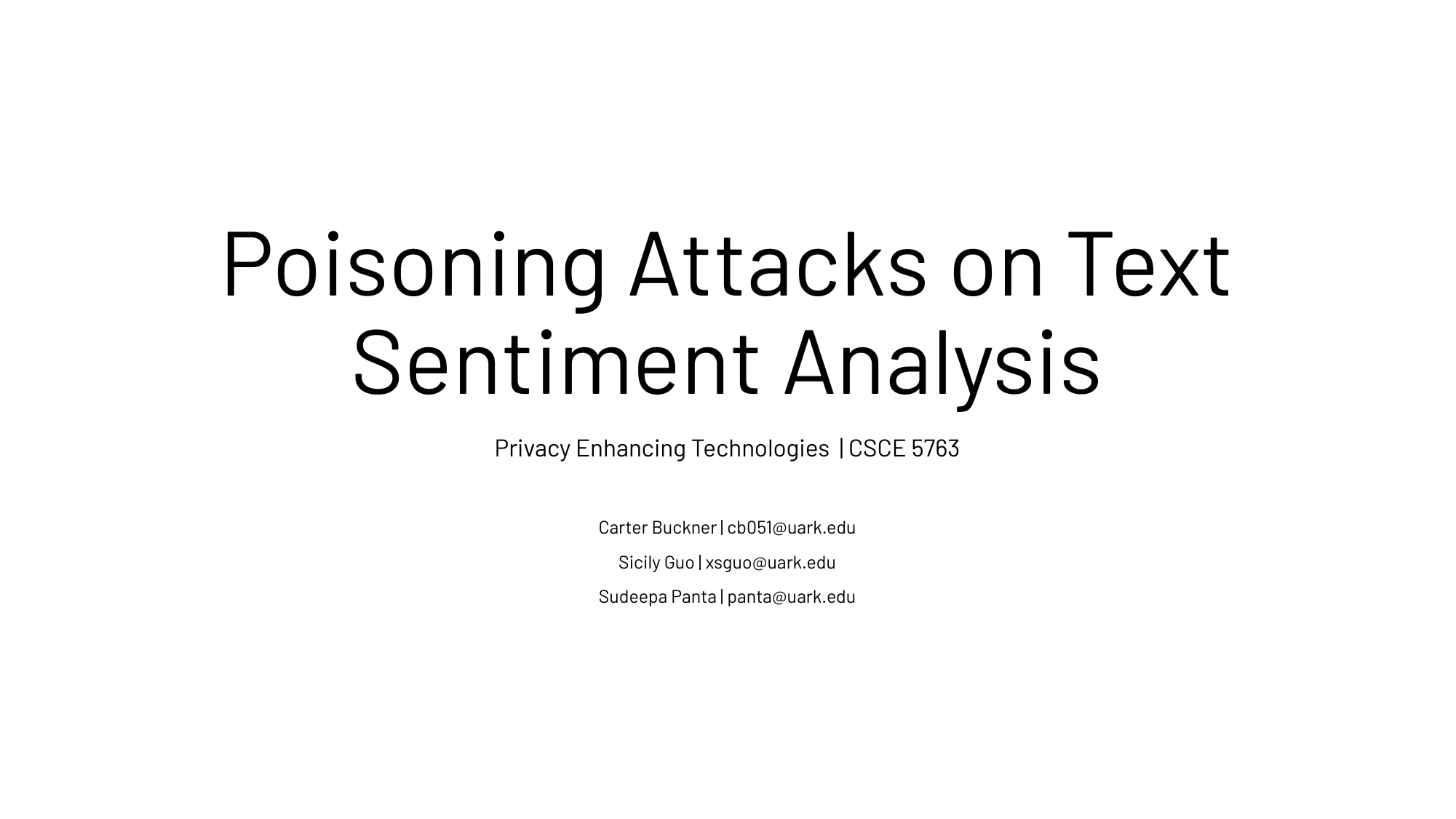

# Poisoning Attacks on Text Sentiment Analysis
Privacy Enhancing Technologies  | CSCE 5763

Carter Buckner | cb051@uark.edu
Sicily Guo | xsguo@uark.edu
Sudeepa Panta | panta@uark.edu